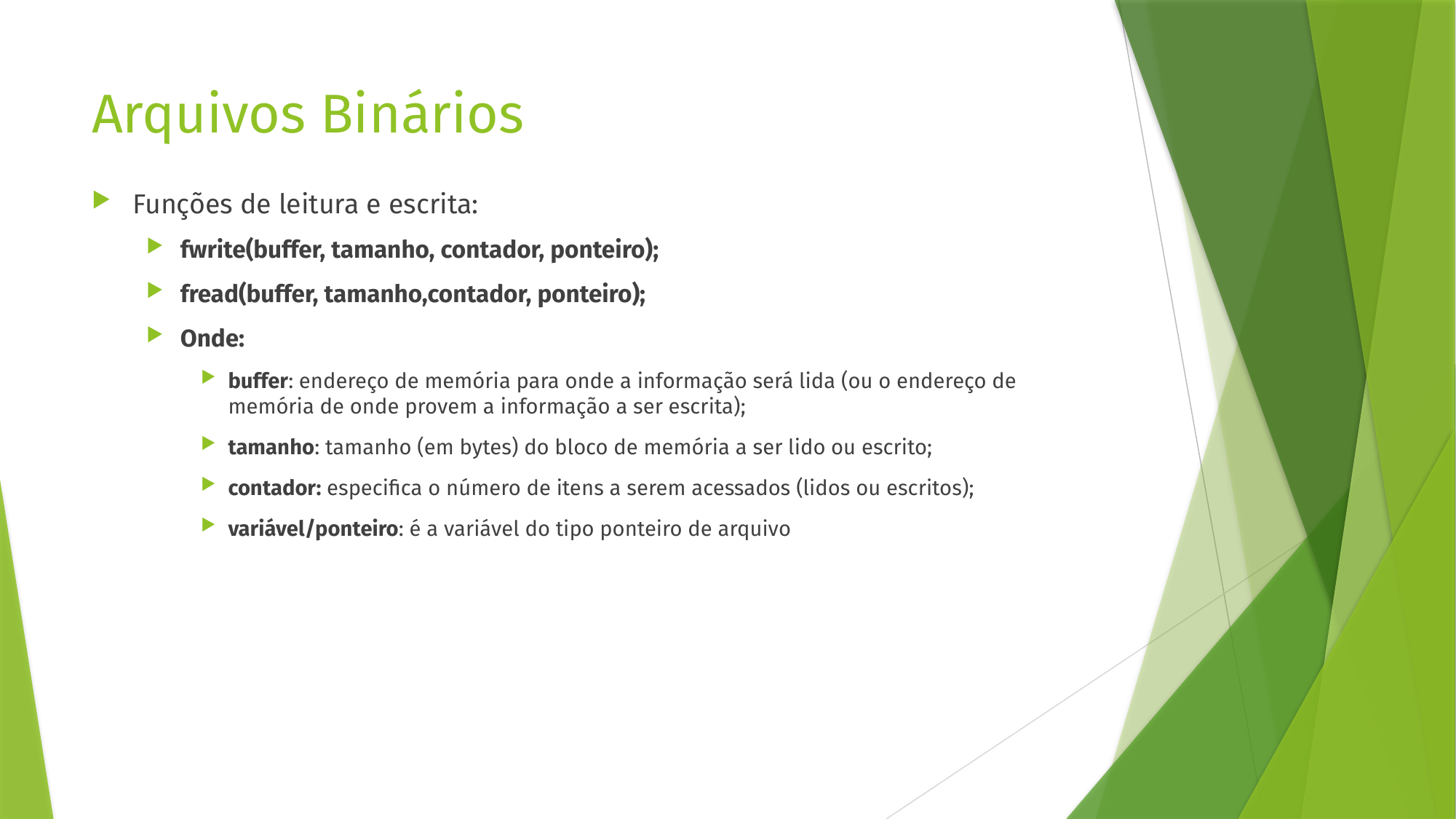

# Arquivos Binários
Funções de leitura e escrita:
fwrite(buffer, tamanho, contador, ponteiro);
fread(buffer, tamanho,contador, ponteiro);
Onde:
buffer: endereço de memória para onde a informação será lida (ou o endereço de memória de onde provem a informação a ser escrita);
tamanho: tamanho (em bytes) do bloco de memória a ser lido ou escrito;
contador: especifica o número de itens a serem acessados (lidos ou escritos);
variável/ponteiro: é a variável do tipo ponteiro de arquivo